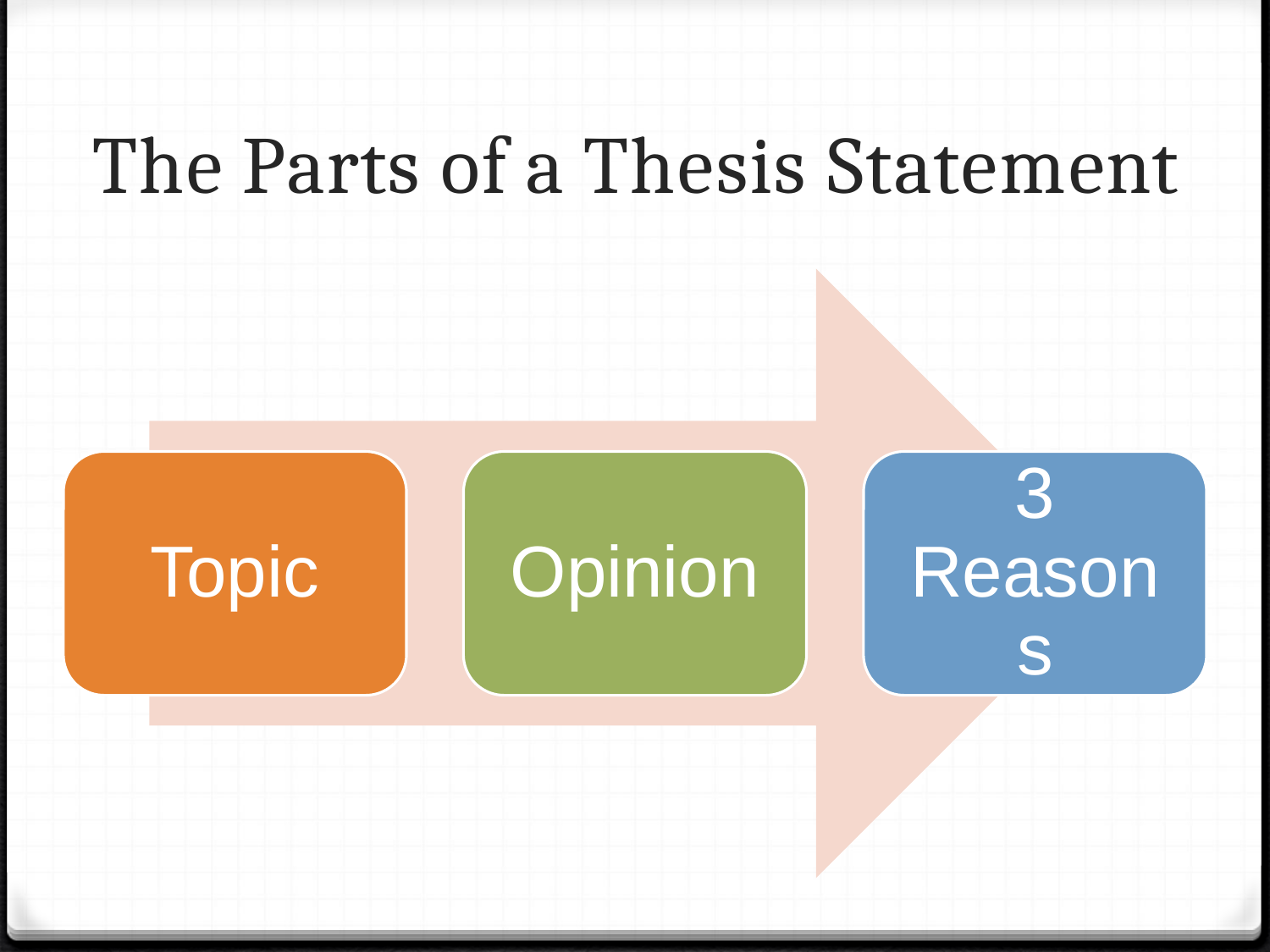

# The Parts of a Thesis Statement

Topic
Opinion
3 Reasons